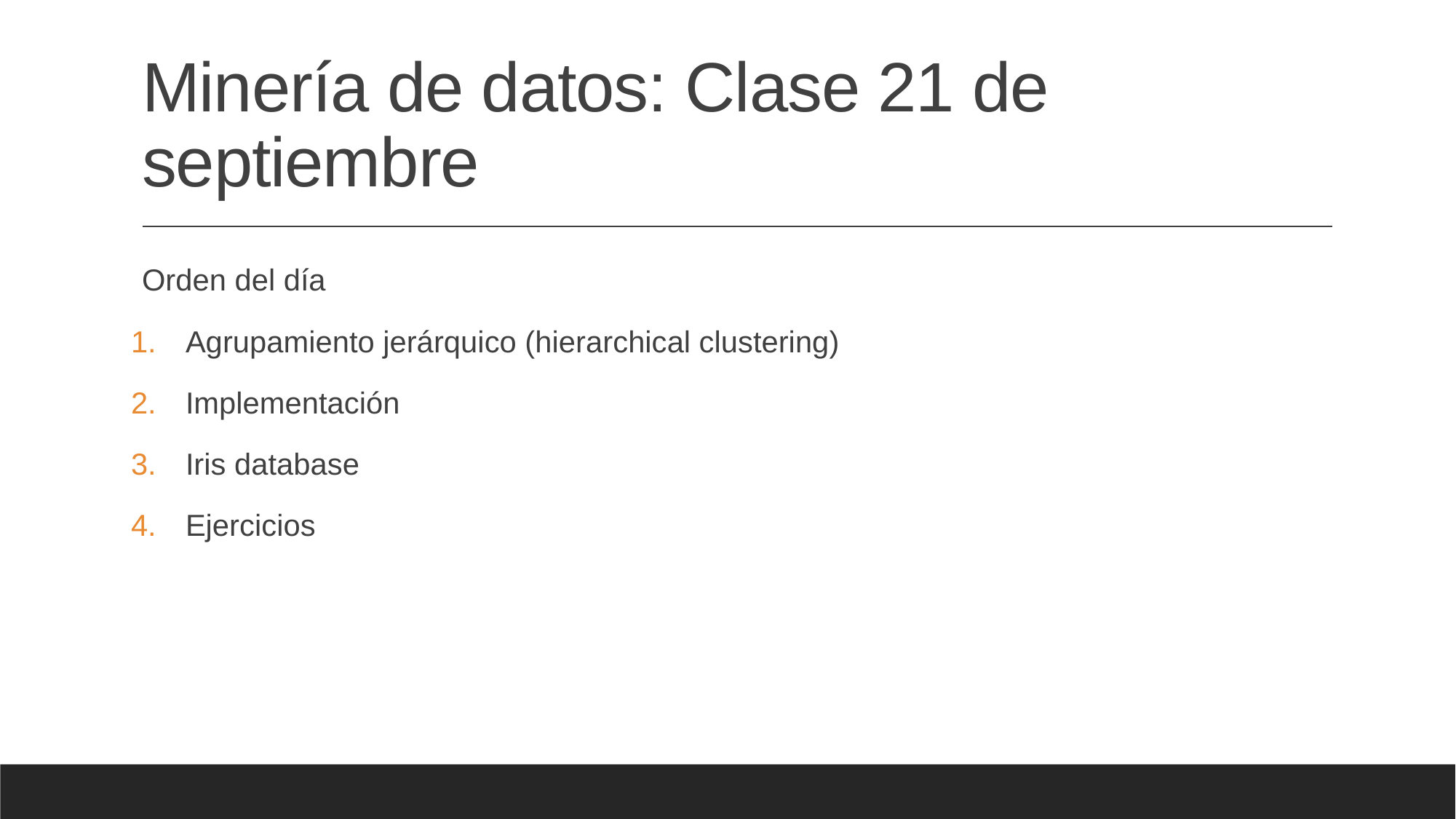

# Minería de datos: Clase 21 de septiembre
Orden del día
Agrupamiento jerárquico (hierarchical clustering)
Implementación
Iris database
Ejercicios